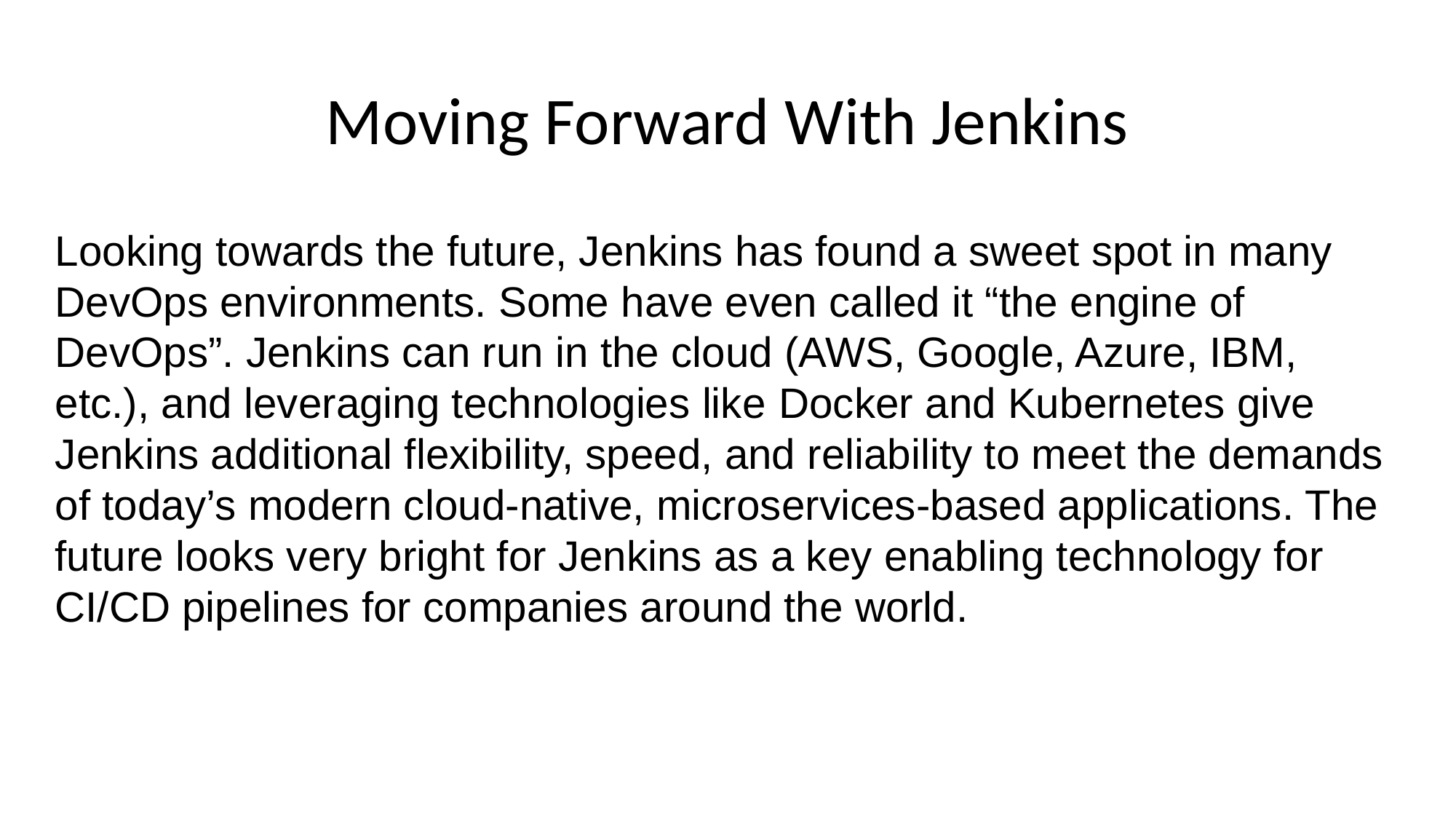

# Moving Forward With Jenkins
Looking towards the future, Jenkins has found a sweet spot in many DevOps environments. Some have even called it “the engine of DevOps”. Jenkins can run in the cloud (AWS, Google, Azure, IBM, etc.), and leveraging technologies like Docker and Kubernetes give Jenkins additional flexibility, speed, and reliability to meet the demands of today’s modern cloud-native, microservices-based applications. The future looks very bright for Jenkins as a key enabling technology for CI/CD pipelines for companies around the world.